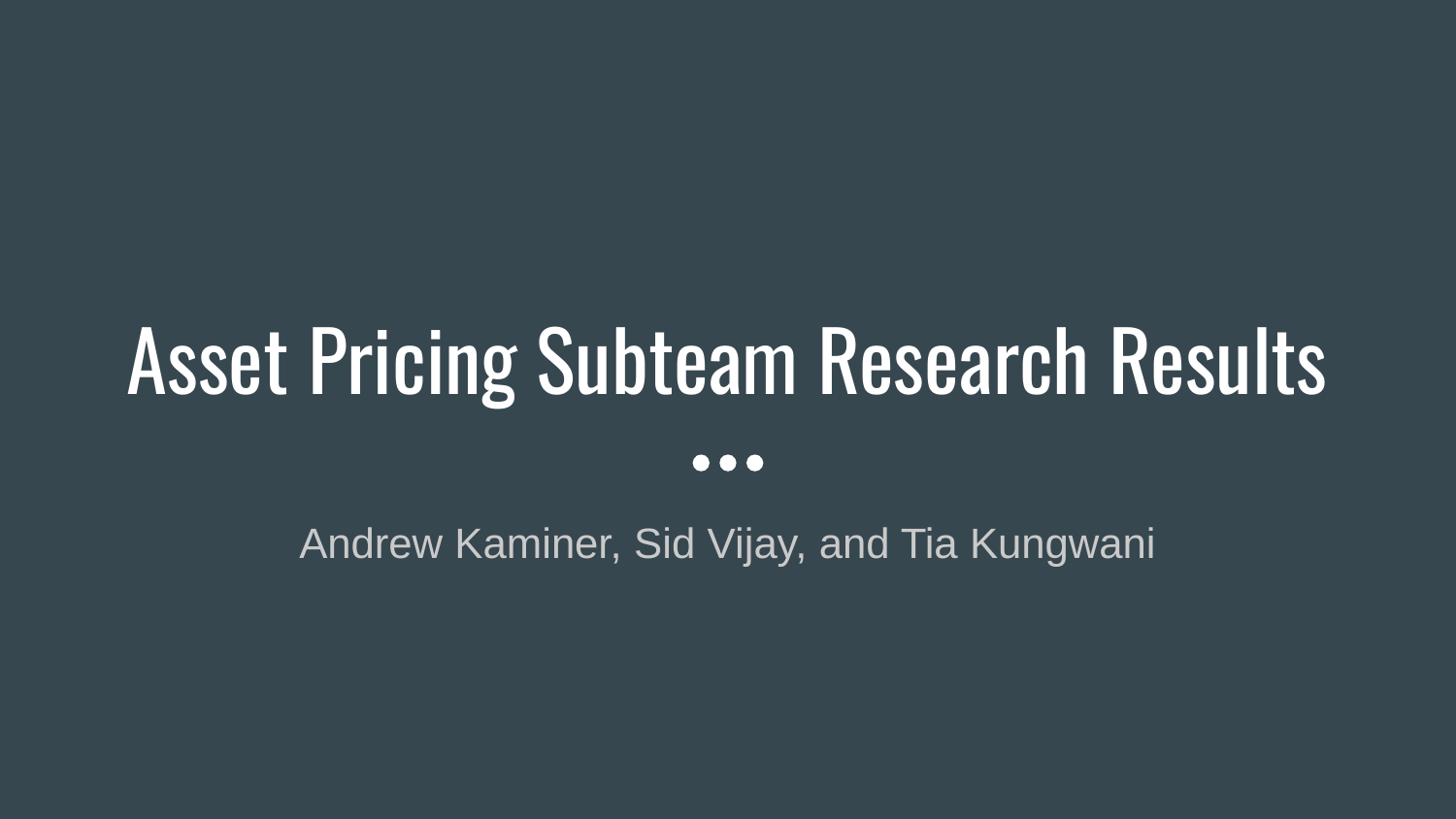

# Asset Pricing Subteam Research Results
Andrew Kaminer, Sid Vijay, and Tia Kungwani